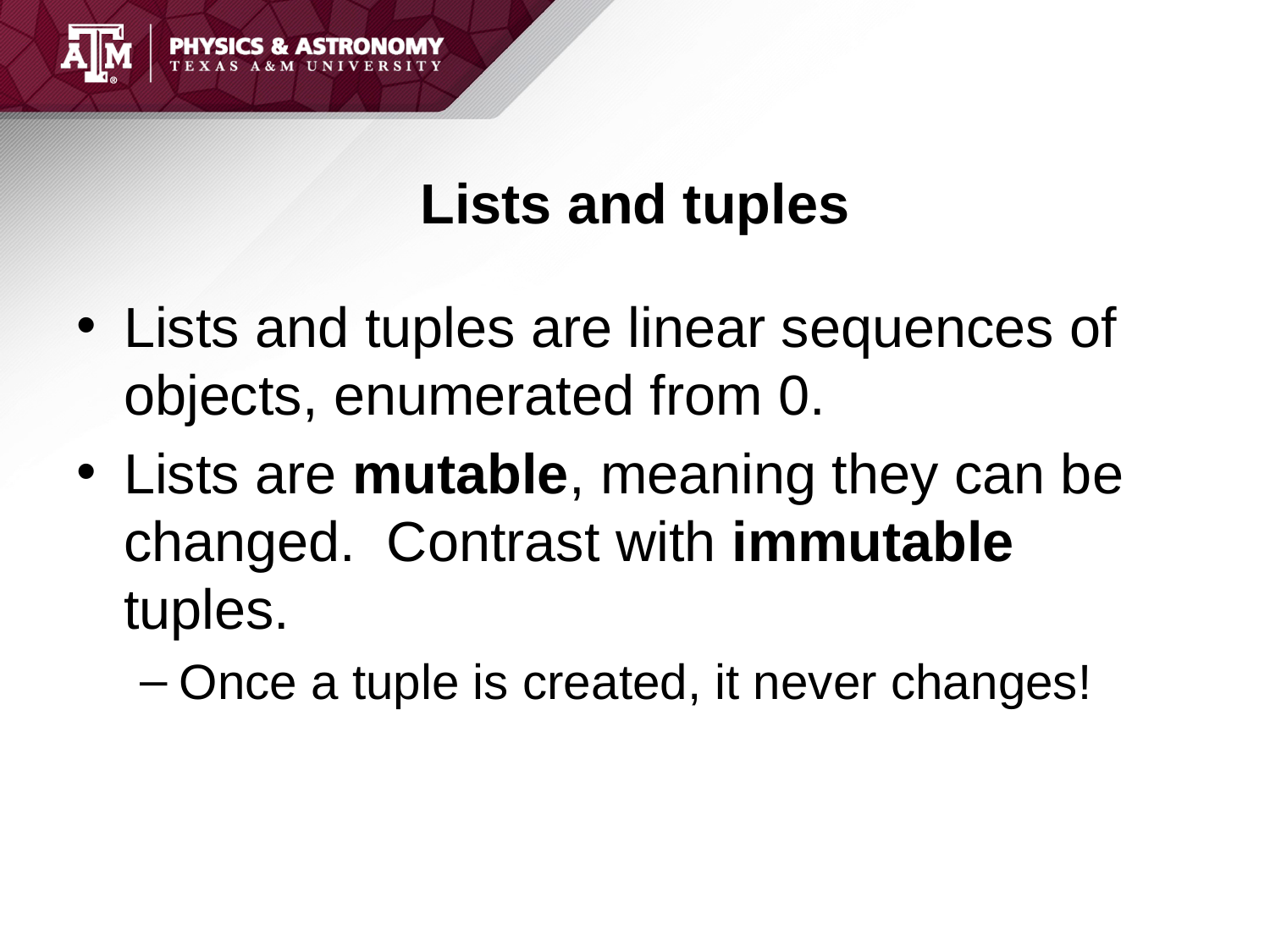

# Lists and tuples
Lists and tuples are linear sequences of objects, enumerated from 0.
Lists are mutable, meaning they can be changed.  Contrast with immutable tuples.
Once a tuple is created, it never changes!